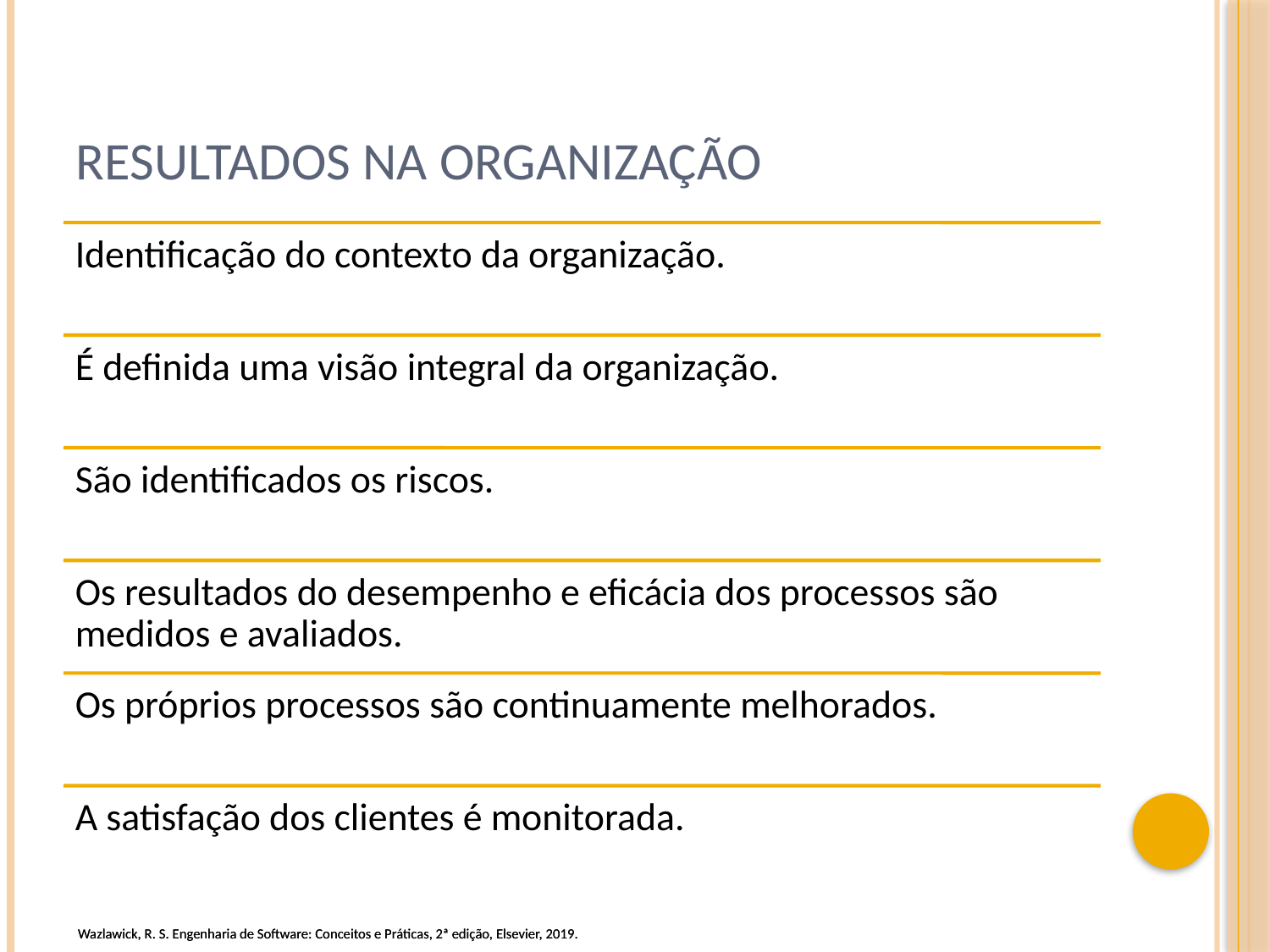

# Resultados na organização
Identificação do contexto da organização.
É definida uma visão integral da organização.
São identificados os riscos.
Os resultados do desempenho e eficácia dos processos são medidos e avaliados.
Os próprios processos são continuamente melhorados.
A satisfação dos clientes é monitorada.